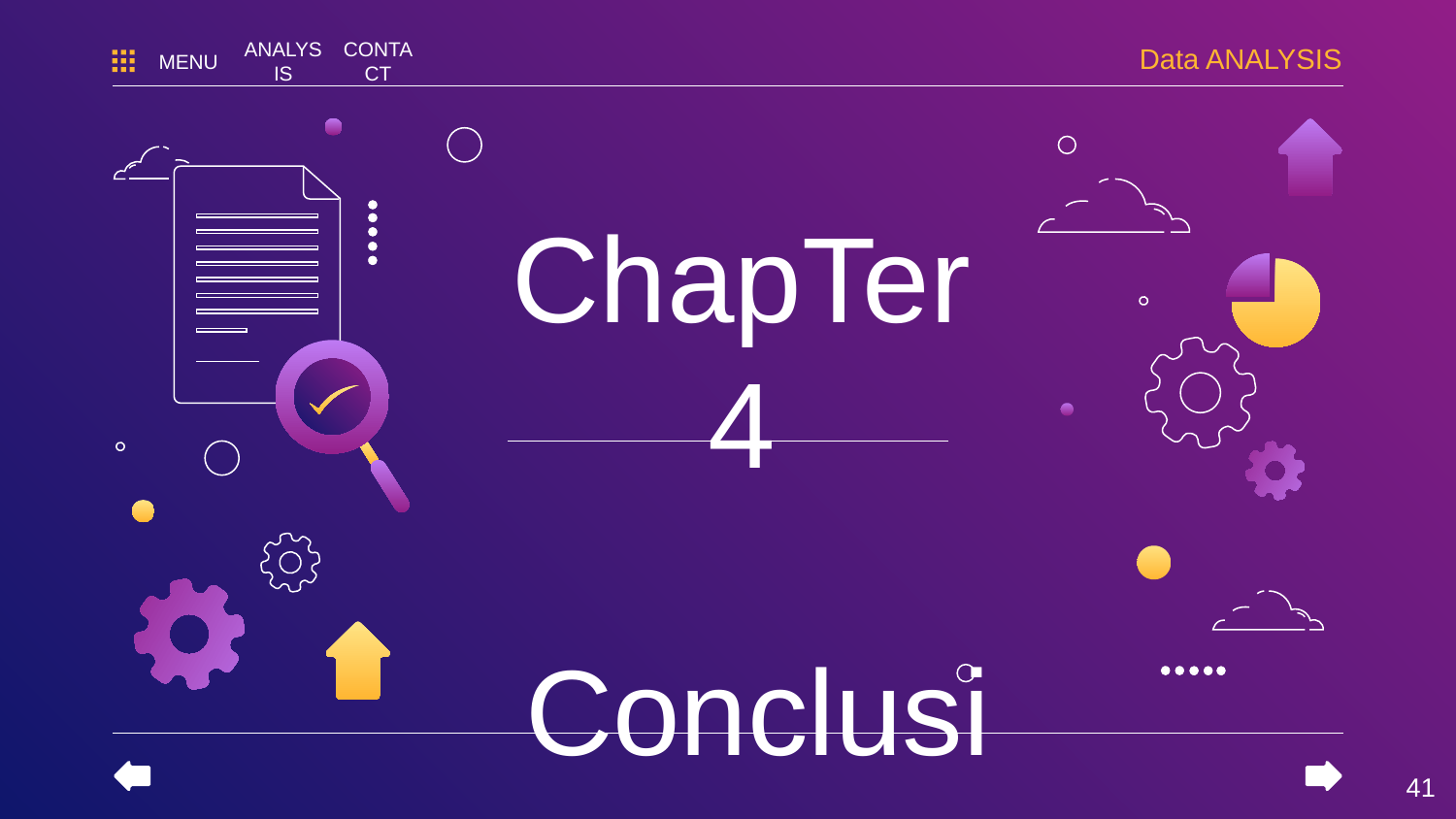

Data ANALYSIS
MENU
ANALYSIS
CONTACT

# ChapTer 4

 Conclusion

41